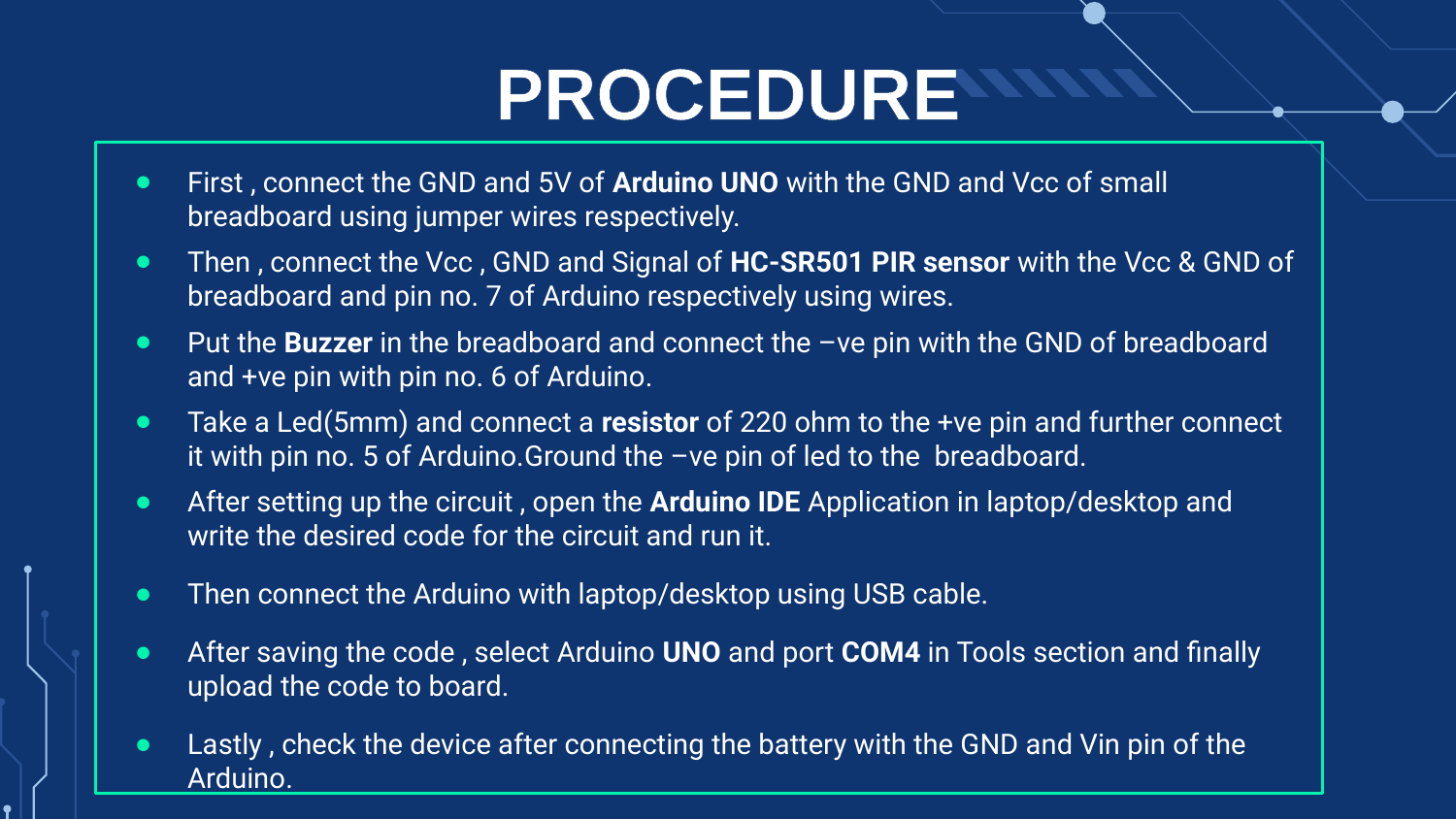

# PROCEDURE

First , connect the GND and 5V of Arduino UNO with the GND and Vcc of small breadboard using jumper wires respectively.
Then , connect the Vcc , GND and Signal of HC-SR501 PIR sensor with the Vcc & GND of breadboard and pin no. 7 of Arduino respectively using wires.
Put the Buzzer in the breadboard and connect the –ve pin with the GND of breadboard and +ve pin with pin no. 6 of Arduino.
Take a Led(5mm) and connect a resistor of 220 ohm to the +ve pin and further connect it with pin no. 5 of Arduino.Ground the –ve pin of led to the  breadboard.
After setting up the circuit , open the Arduino IDE Application in laptop/desktop and write the desired code for the circuit and run it.
Then connect the Arduino with laptop/desktop using USB cable.
After saving the code , select Arduino UNO and port COM4 in Tools section and finally upload the code to board.
Lastly , check the device after connecting the battery with the GND and Vin pin of the Arduino.